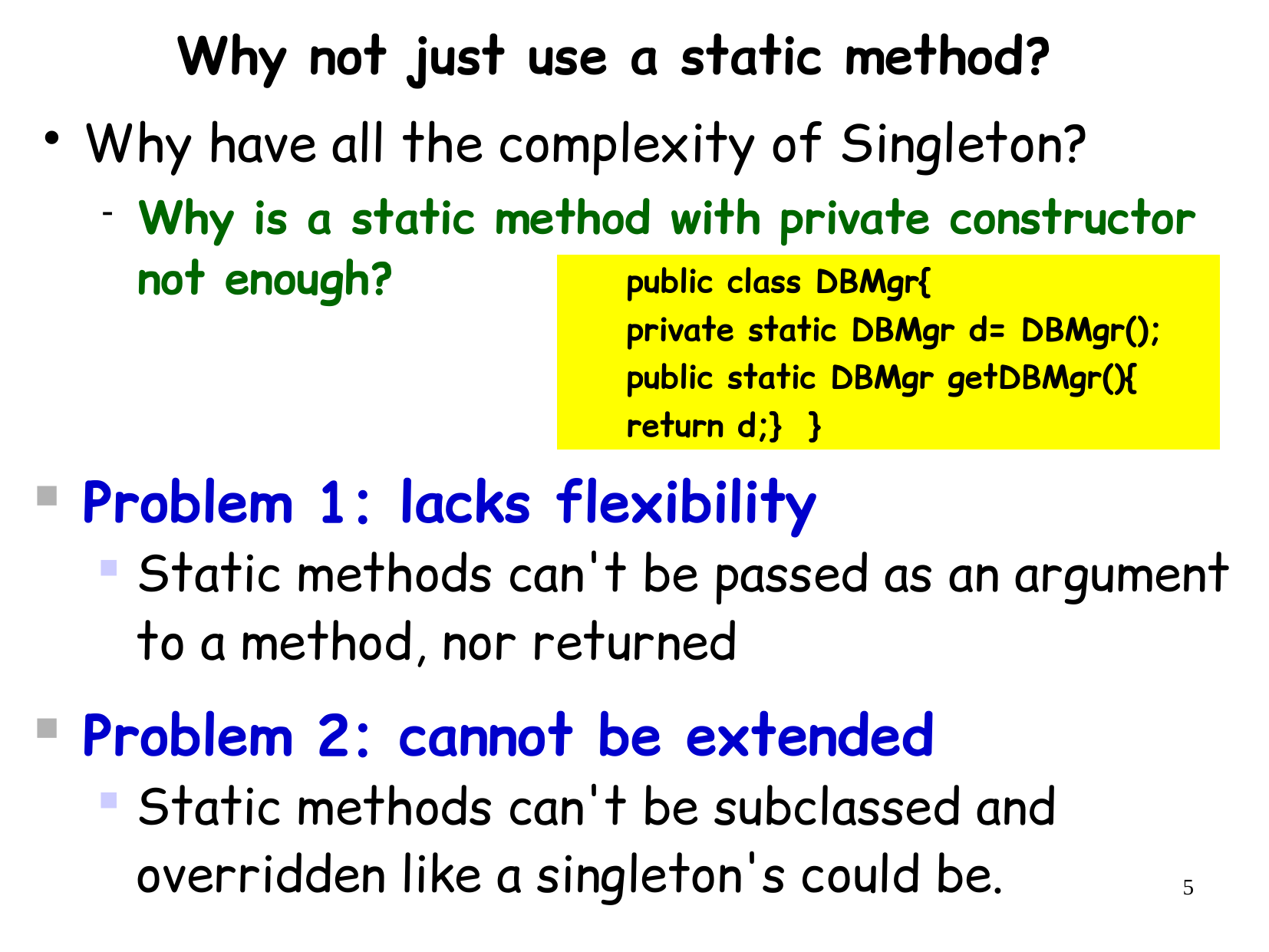

# Why not just use a static method?
Why have all the complexity of Singleton?
Why is a static method with private constructor not enough?

public class DBMgr{
private static DBMgr d= DBMgr();
public static DBMgr getDBMgr(){
return d;}  }
Problem 1: lacks flexibility
Static methods can't be passed as an argument to a method, nor returned
Problem 2: cannot be extended
Static methods can't be subclassed and overridden like a singleton's could be.
5